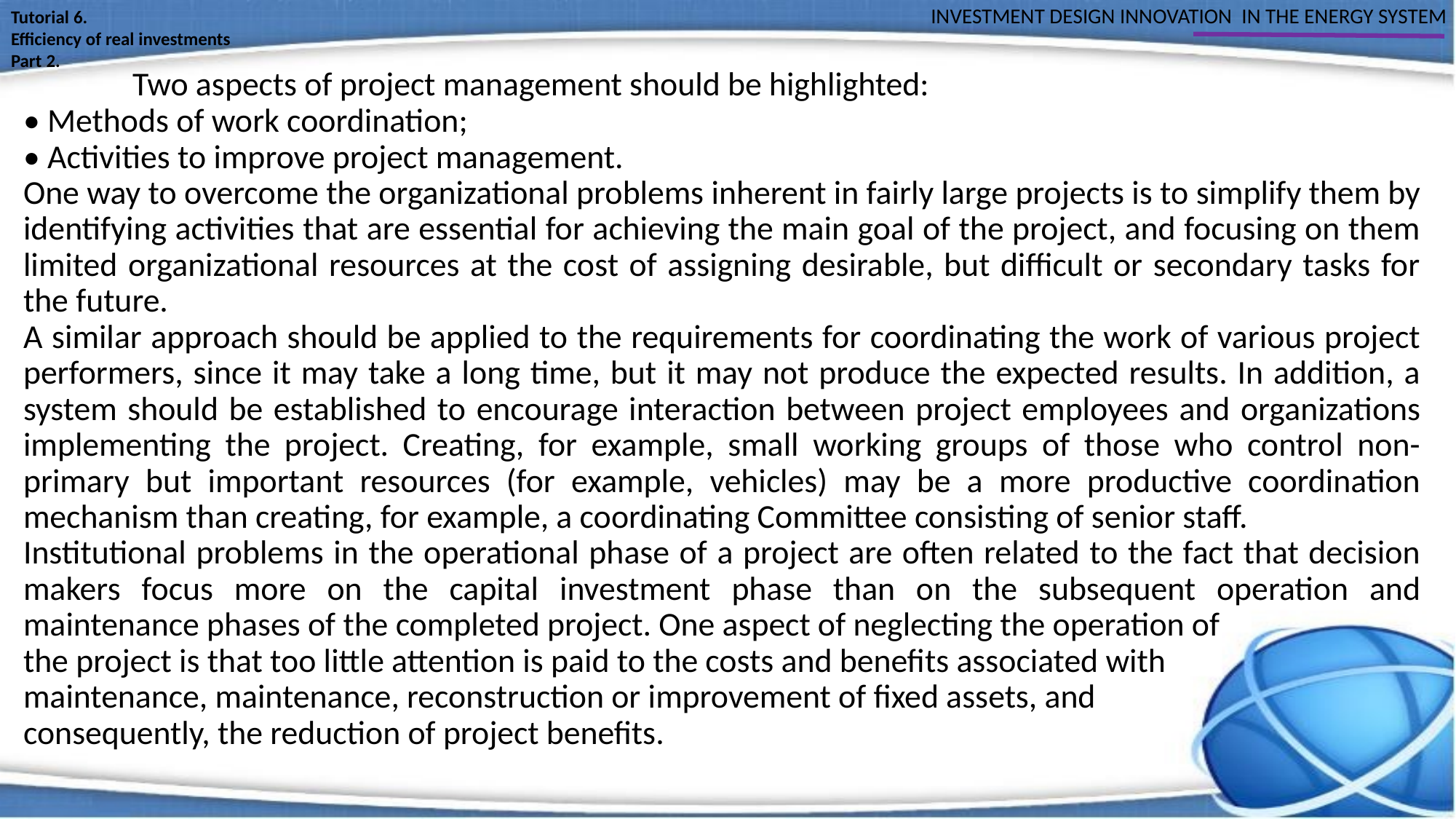

INVESTMENT DESIGN INNOVATION  IN THE ENERGY SYSTEM
Tutorial 6.
Efficiency of real investments
Part 2.
	Two aspects of project management should be highlighted:
• Methods of work coordination;
• Activities to improve project management.
One way to overcome the organizational problems inherent in fairly large projects is to simplify them by identifying activities that are essential for achieving the main goal of the project, and focusing on them limited organizational resources at the cost of assigning desirable, but difficult or secondary tasks for the future.
A similar approach should be applied to the requirements for coordinating the work of various project performers, since it may take a long time, but it may not produce the expected results. In addition, a system should be established to encourage interaction between project employees and organizations implementing the project. Creating, for example, small working groups of those who control non-primary but important resources (for example, vehicles) may be a more productive coordination mechanism than creating, for example, a coordinating Committee consisting of senior staff.
Institutional problems in the operational phase of a project are often related to the fact that decision makers focus more on the capital investment phase than on the subsequent operation and maintenance phases of the completed project. One aspect of neglecting the operation of
the project is that too little attention is paid to the costs and benefits associated with
maintenance, maintenance, reconstruction or improvement of fixed assets, and
consequently, the reduction of project benefits.